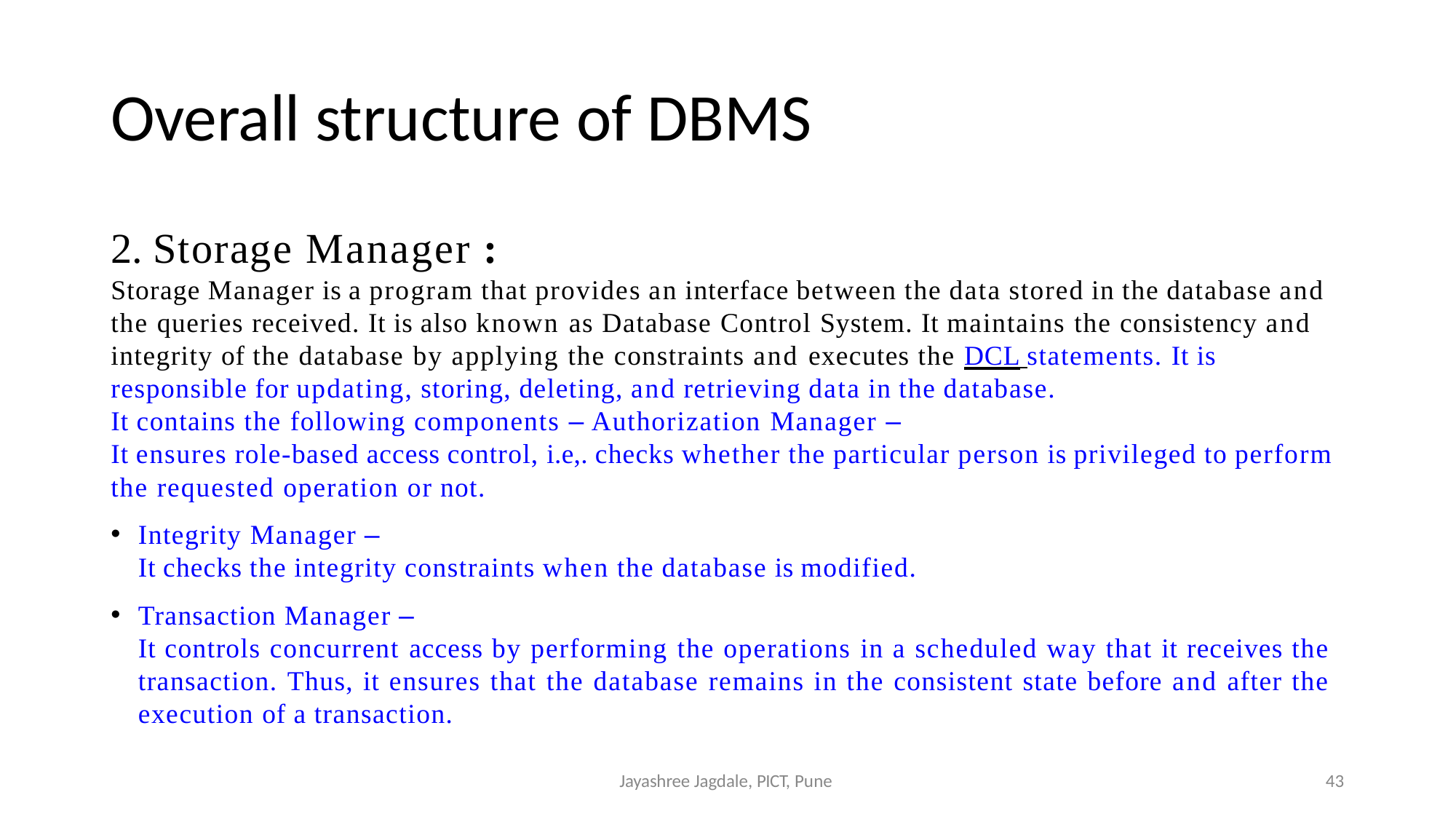

Overall structure of DBMS
2. Storage Manager :
Storage Manager is a program that provides an interface between the data stored in the database and  the queries received. It is also known as Database Control System. It maintains the consistency and  integrity of the database by applying the constraints and executes the DCL statements. It is  responsible for updating, storing, deleting, and retrieving data in the database.
It contains the following components – Authorization Manager –
It ensures role-based access control, i.e,. checks whether the particular person is privileged to perform
the requested operation or not.
Integrity Manager –
It checks the integrity constraints when the database is modified.
Transaction Manager –
It controls concurrent access by performing the operations in a scheduled way that it receives the  transaction. Thus, it ensures that the database remains in the consistent state before and after the  execution of a transaction.
Jayashree Jagdale, PICT, Pune
43